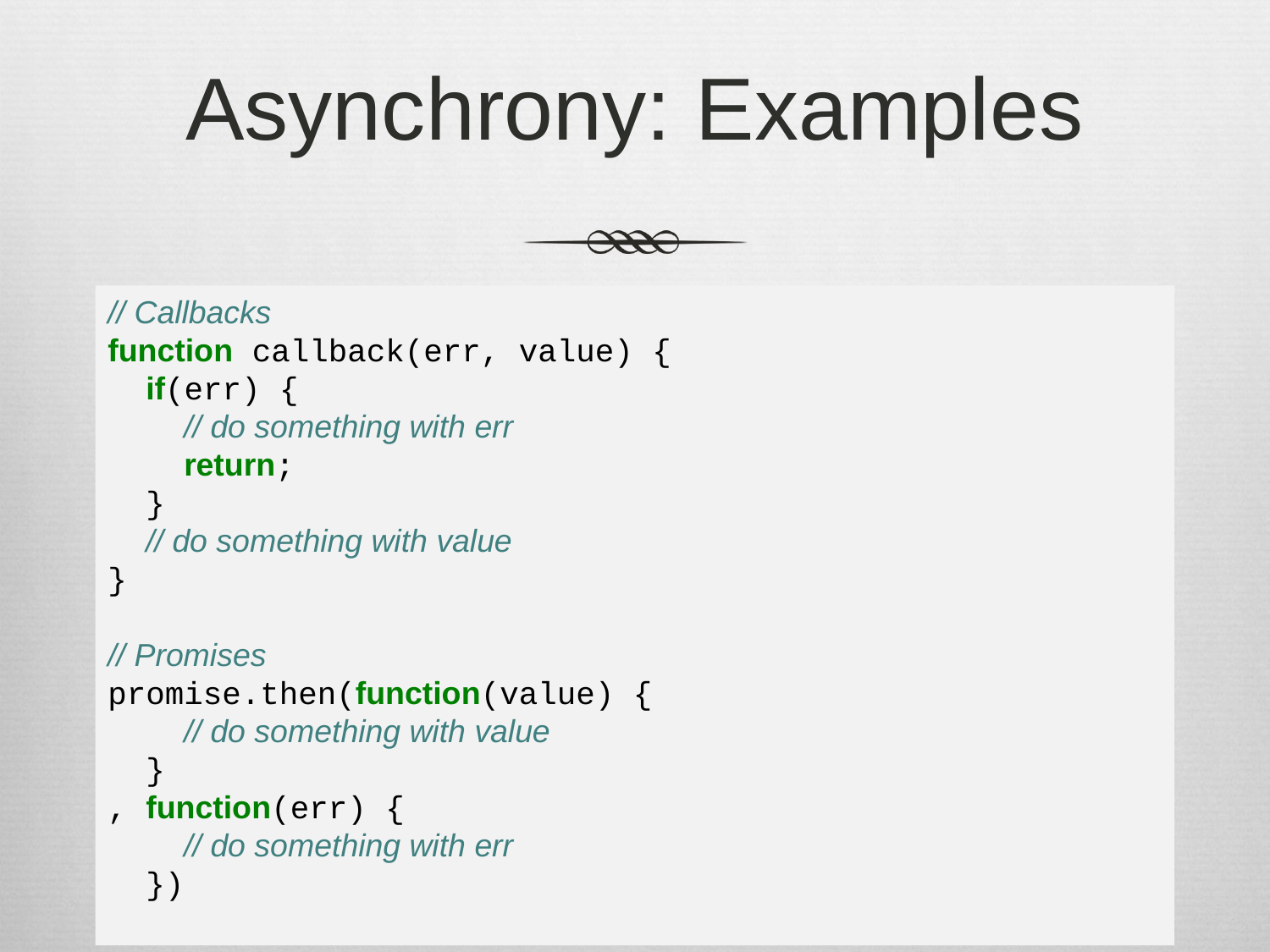

Asynchrony: Examples
// Callbacks
function callback(err, value) {
  if(err) {
    // do something with err
    return;
  }
  // do something with value
}

// Promises
promise.then(function(value) {
    // do something with value
  }
, function(err) {
    // do something with err
  })